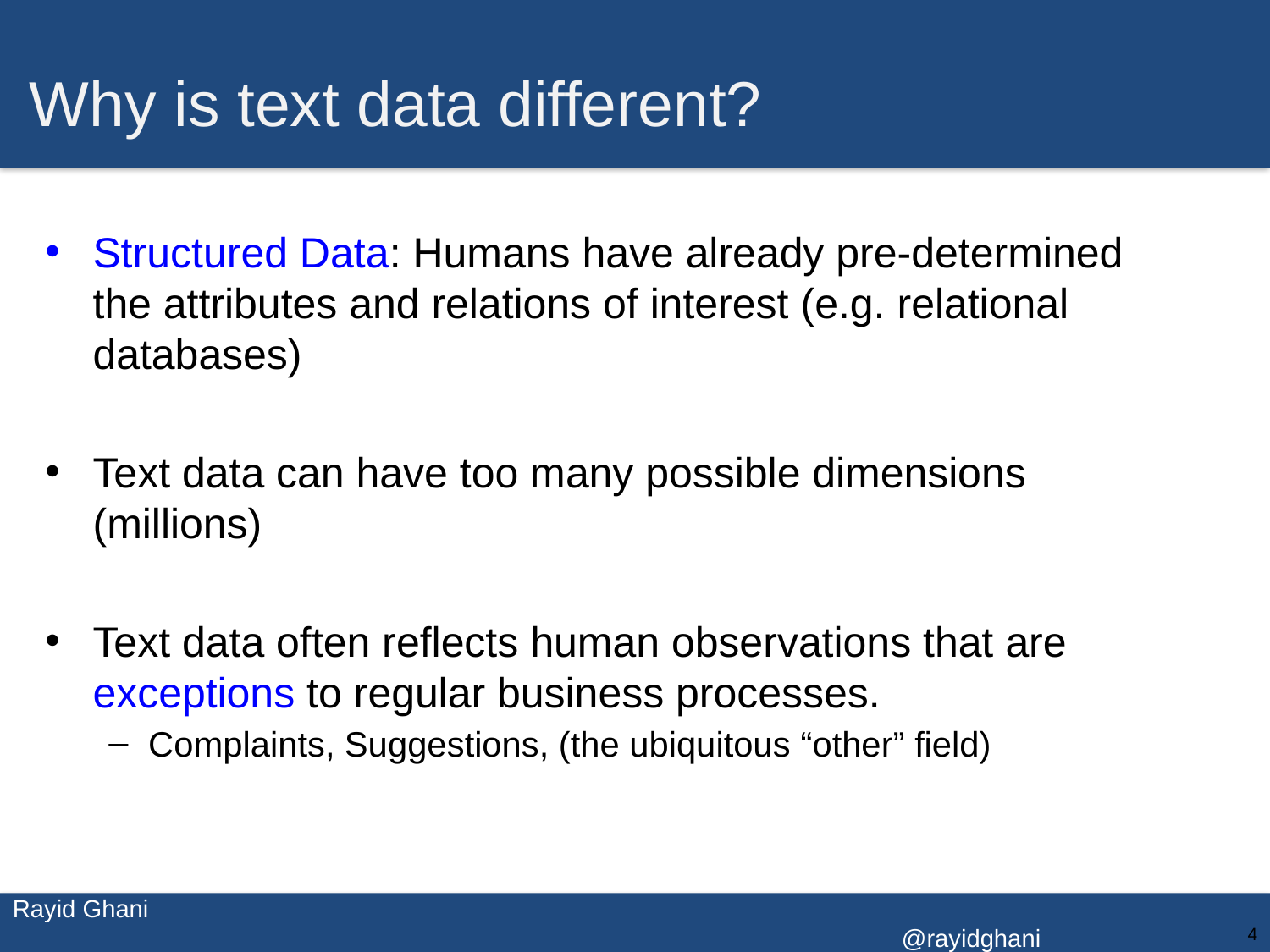

# Why is text data different?

Structured Data: Humans have already pre-determined the attributes and relations of interest (e.g. relational databases)

Text data can have too many possible dimensions (millions)

Text data often reflects human observations that are exceptions to regular business processes.
Complaints, Suggestions, (the ubiquitous “other” field)
4